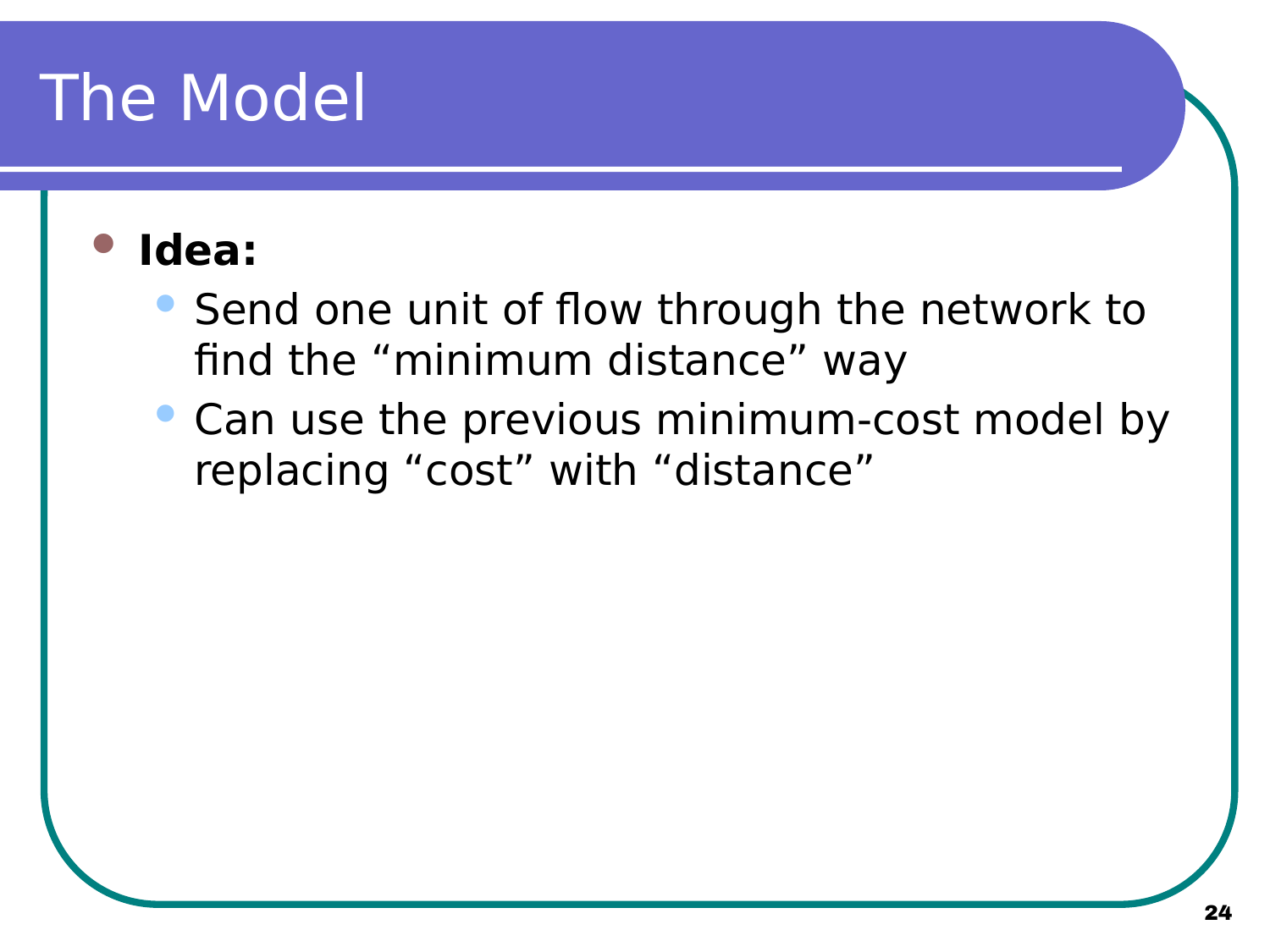

# The Model
Idea:
Send one unit of flow through the network to find the “minimum distance” way
Can use the previous minimum-cost model by replacing “cost” with “distance”

24